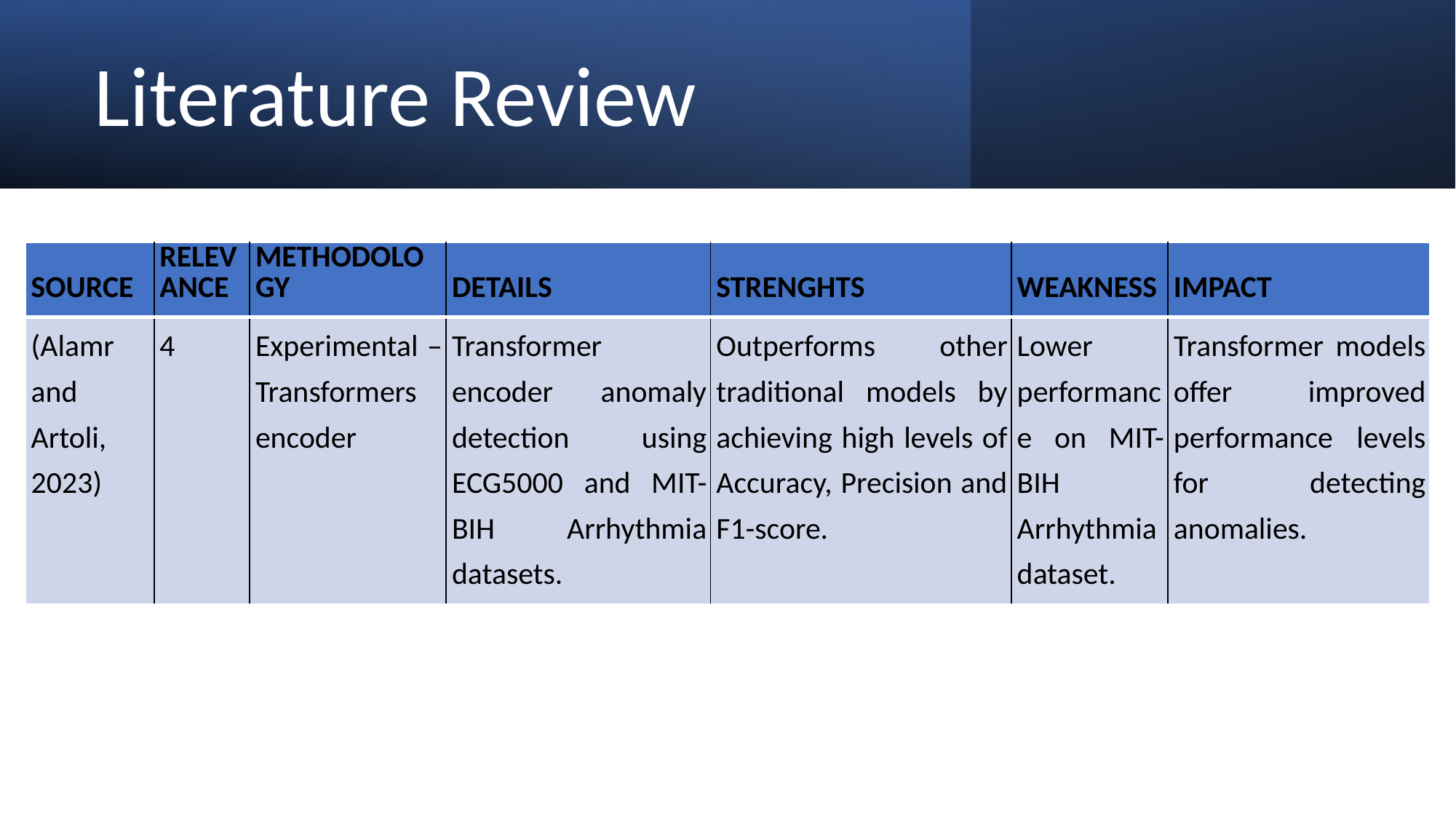

# Literature Review
| SOURCE | RELEVANCE | METHODOLOGY | DETAILS | STRENGHTS | WEAKNESS | IMPACT |
| --- | --- | --- | --- | --- | --- | --- |
| (Alamr and Artoli, 2023) | 4 | Experimental – Transformers encoder | Transformer encoder anomaly detection using ECG5000 and MIT-BIH Arrhythmia datasets. | Outperforms other traditional models by achieving high levels of Accuracy, Precision and F1-score. | Lower performance on MIT-BIH Arrhythmia dataset. | Transformer models offer improved performance levels for detecting anomalies. |